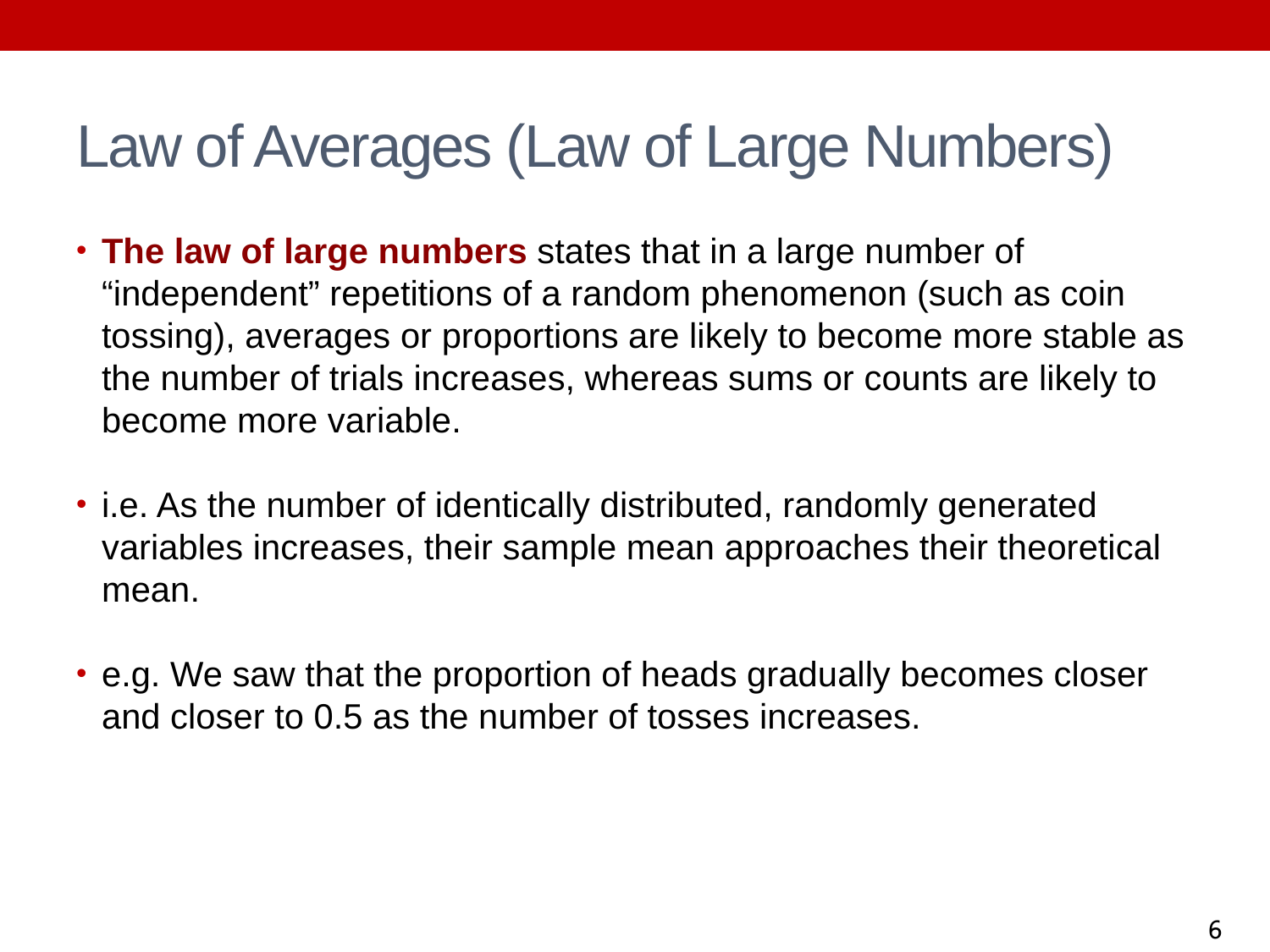

# Law of Averages (Law of Large Numbers)
The law of large numbers states that in a large number of “independent” repetitions of a random phenomenon (such as coin tossing), averages or proportions are likely to become more stable as the number of trials increases, whereas sums or counts are likely to become more variable.

i.e. As the number of identically distributed, randomly generated variables increases, their sample mean approaches their theoretical mean.

e.g. We saw that the proportion of heads gradually becomes closer and closer to 0.5 as the number of tosses increases.

6